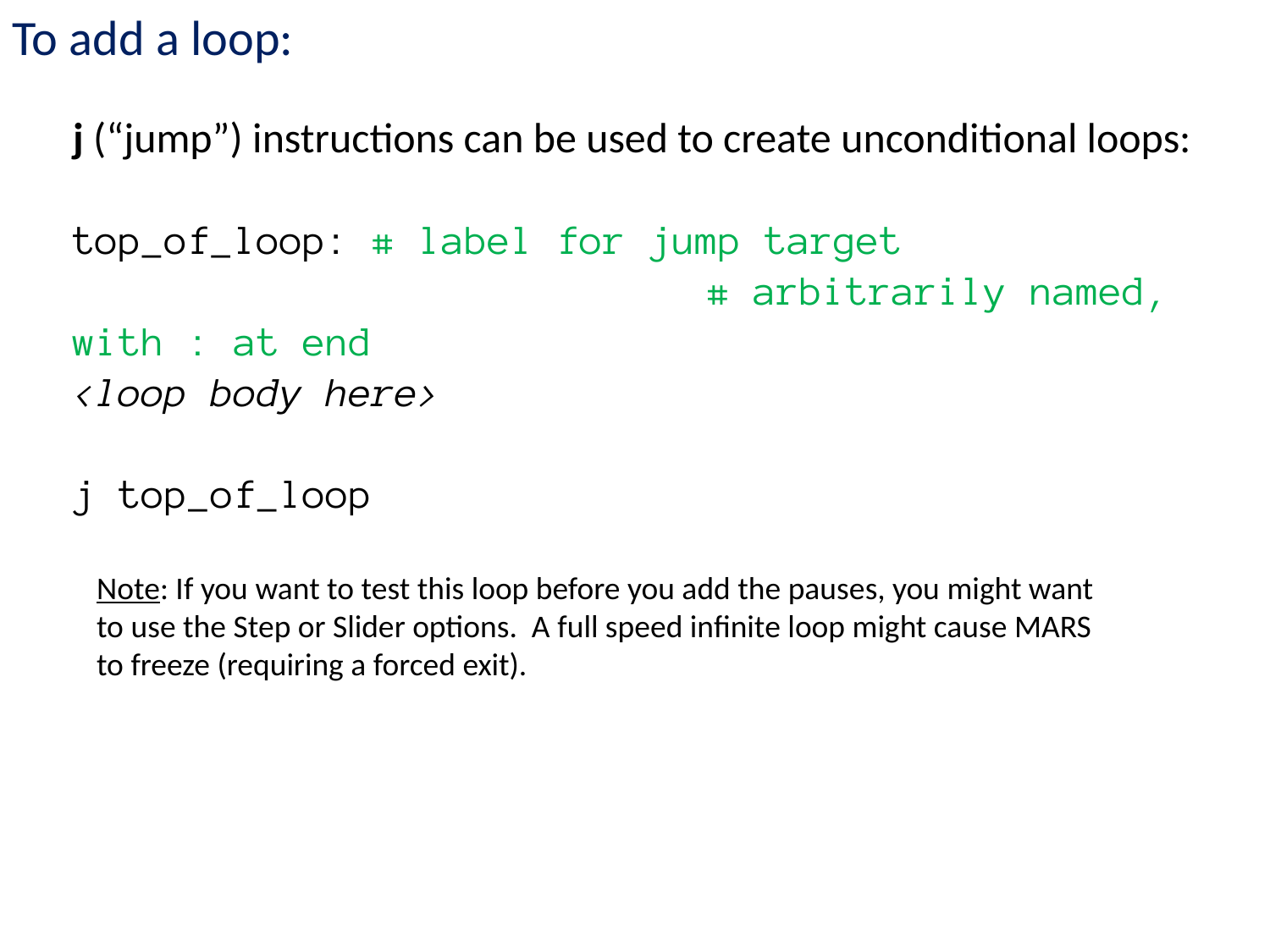

To add a loop:
j (“jump”) instructions can be used to create unconditional loops:

top_of_loop: # label for jump target
					# arbitrarily named, with : at end
<loop body here>

j top_of_loop

Note: If you want to test this loop before you add the pauses, you might want to use the Step or Slider options.  A full speed infinite loop might cause MARS to freeze (requiring a forced exit).